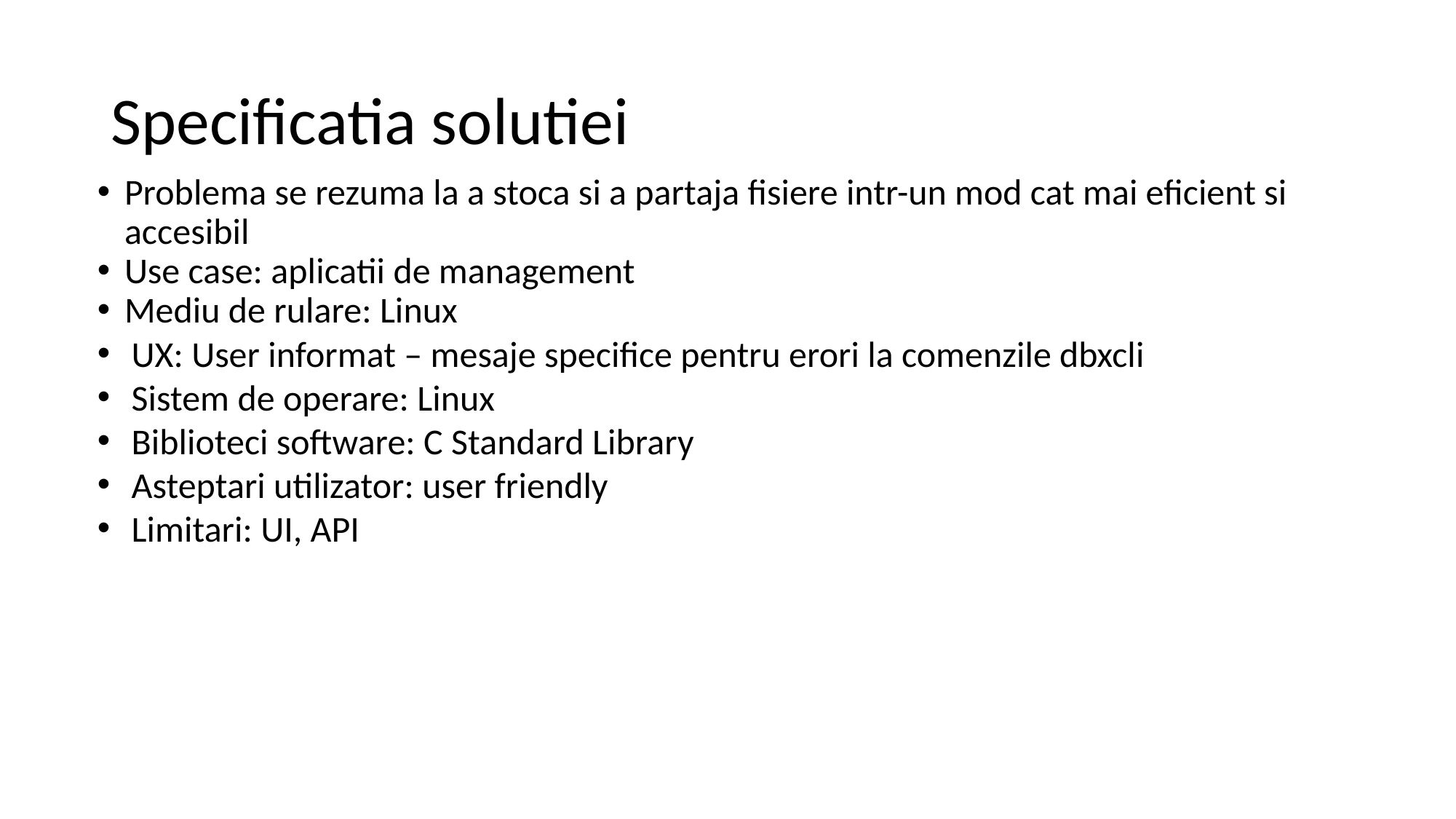

Specificatia solutiei
Problema se rezuma la a stoca si a partaja fisiere intr-un mod cat mai eficient si accesibil
Use case: aplicatii de management
Mediu de rulare: Linux
UX: User informat – mesaje specifice pentru erori la comenzile dbxcli
Sistem de operare: Linux
Biblioteci software: C Standard Library
Asteptari utilizator: user friendly
Limitari: UI, API